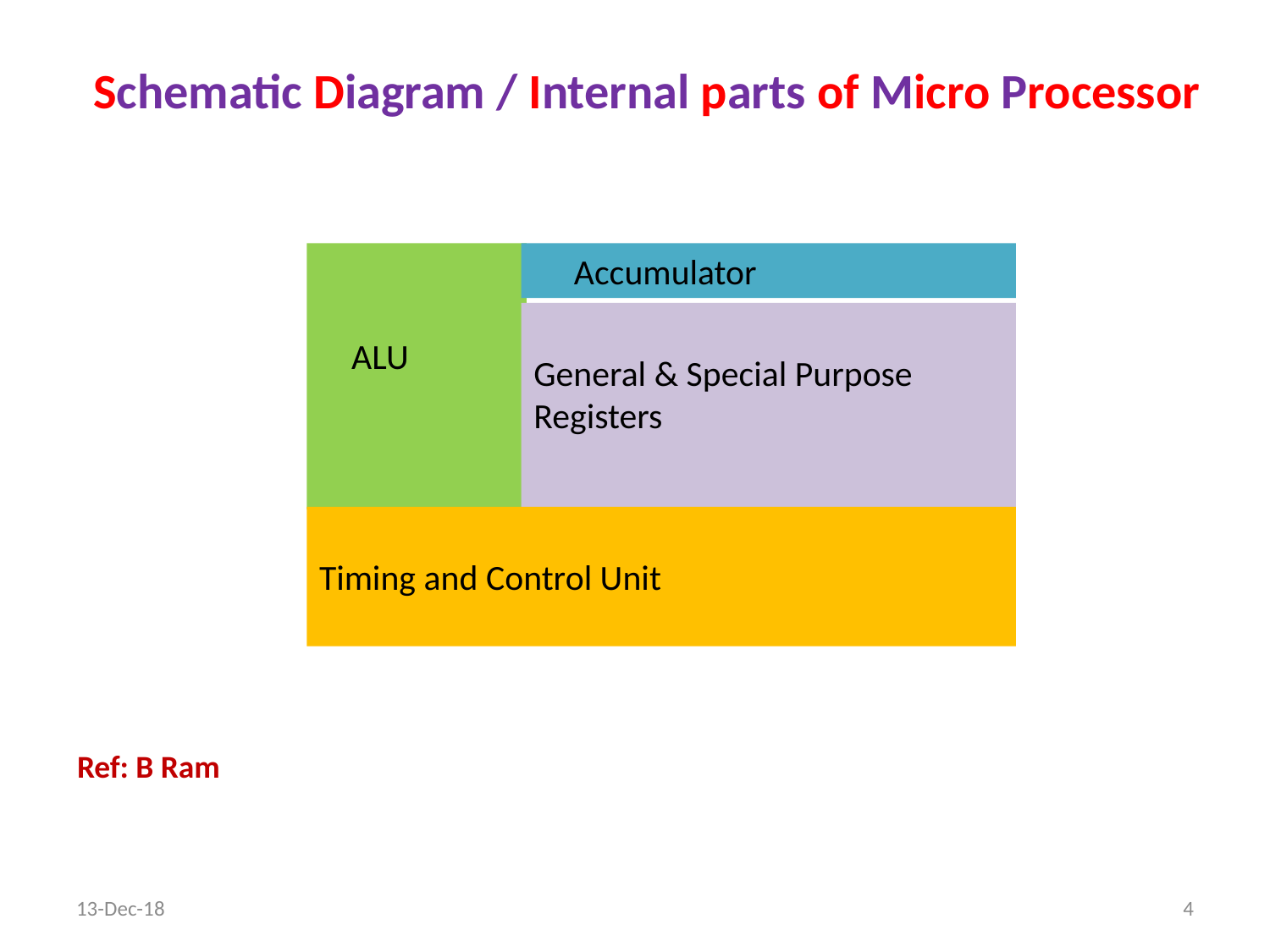

Schematic Diagram / Internal parts of Micro Processor

    ALU

     Accumulator

General & Special Purpose Registers

Timing and Control Unit

Ref: B Ram
13-Dec-18
4